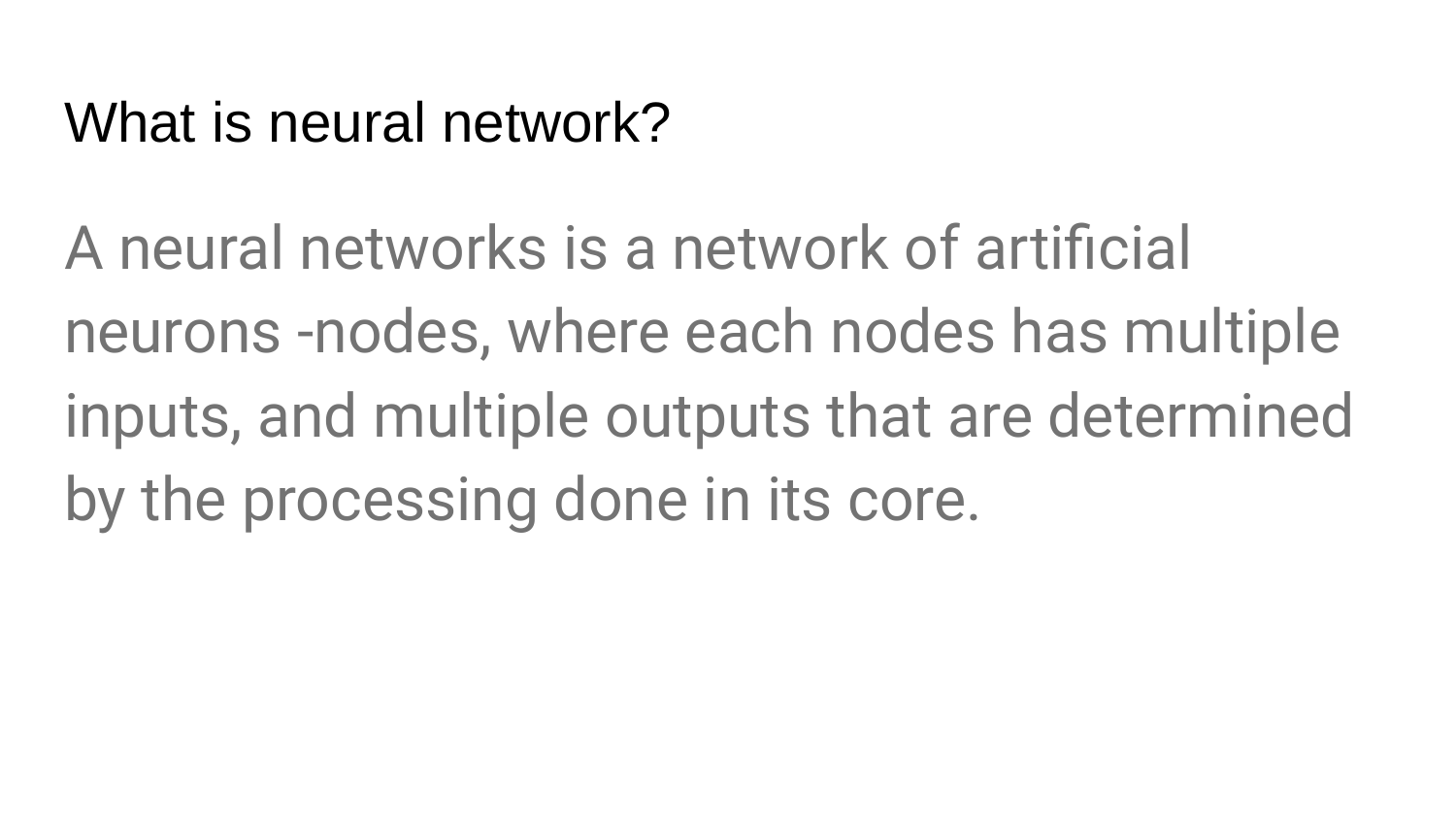

# What is neural network?
A neural networks is a network of artificial neurons -nodes, where each nodes has multiple inputs, and multiple outputs that are determined by the processing done in its core.